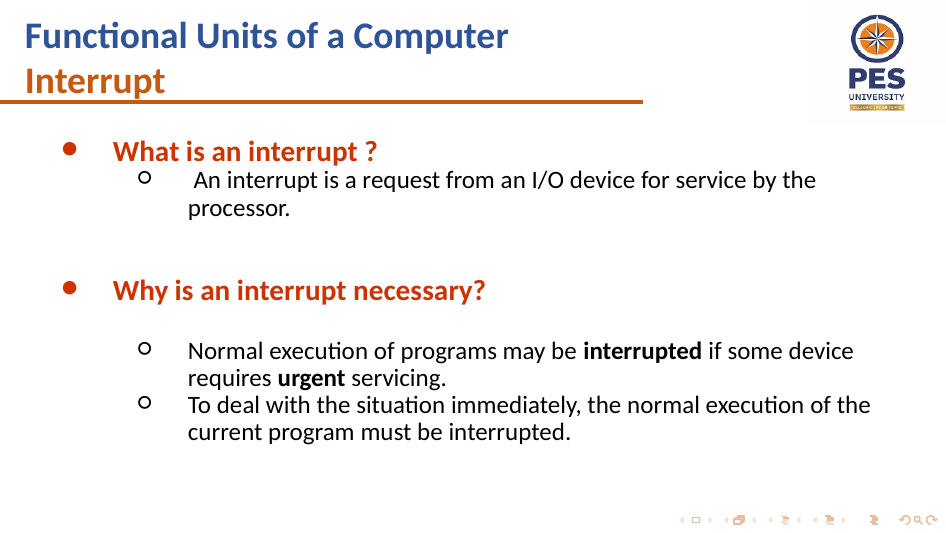

Functional Units of a Computer
Interrupt

What is an interrupt ?
 An interrupt is a request from an I/O device for service by the processor.

Why is an interrupt necessary?

Normal execution of programs may be interrupted if some device requires urgent servicing.
To deal with the situation immediately, the normal execution of the current program must be interrupted.